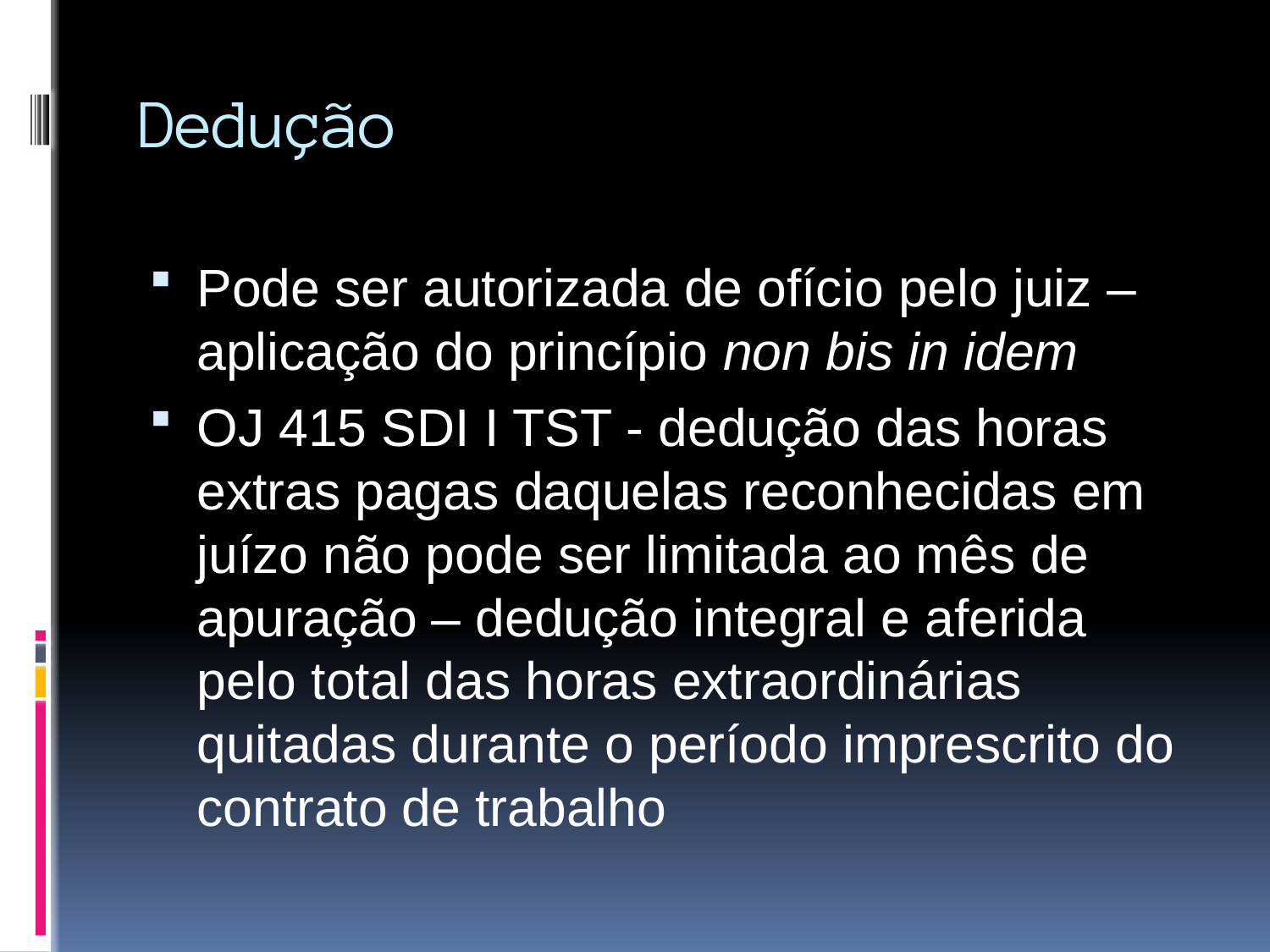

# Dedução
Pode ser autorizada de ofício pelo juiz – aplicação do princípio non bis in idem
OJ 415 SDI I TST - dedução das horas extras pagas daquelas reconhecidas em juízo não pode ser limitada ao mês de apuração – dedução integral e aferida pelo total das horas extraordinárias quitadas durante o período imprescrito do contrato de trabalho